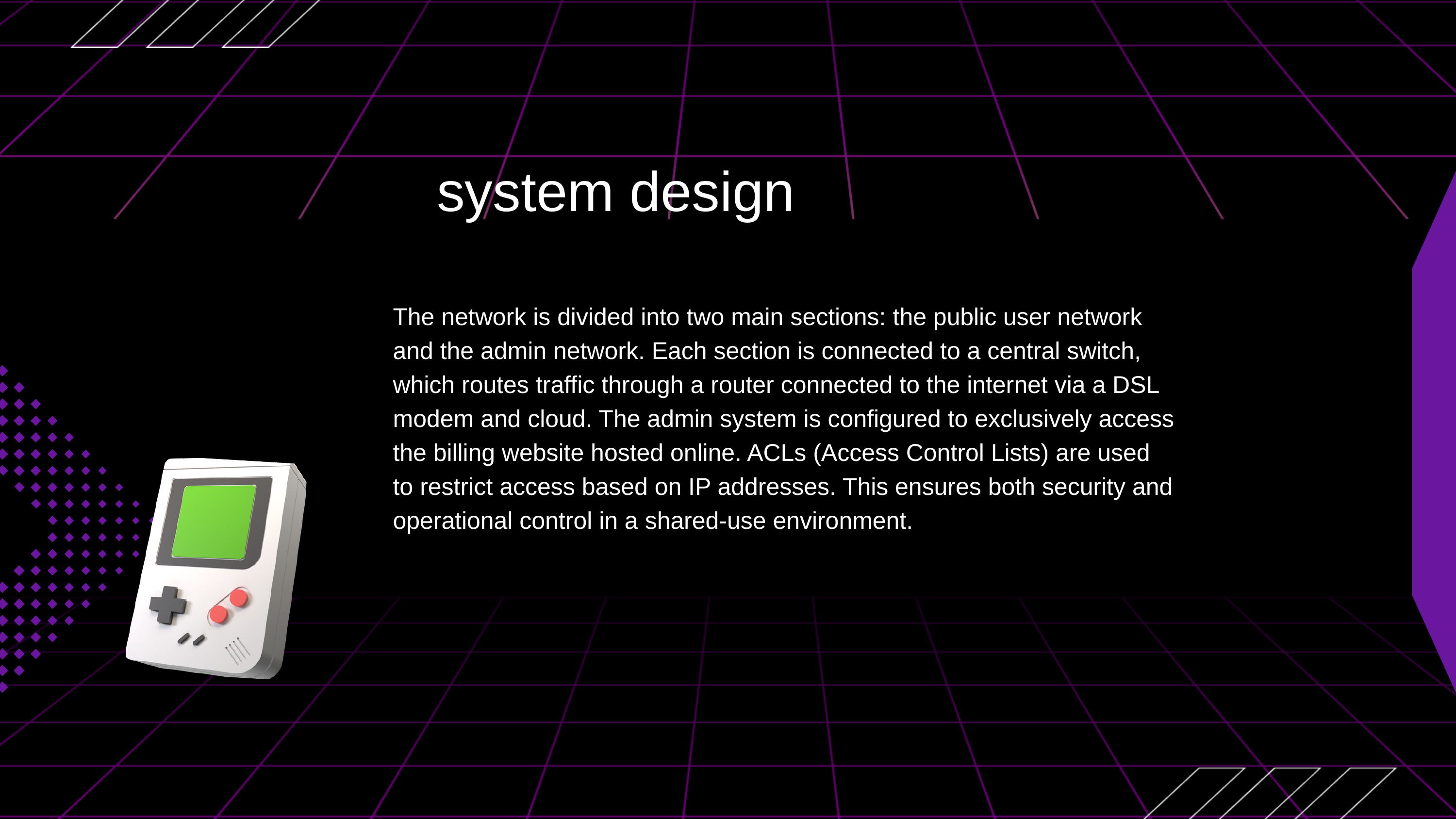

system design
The network is divided into two main sections: the public user network and the admin network. Each section is connected to a central switch, which routes traffic through a router connected to the internet via a DSL modem and cloud. The admin system is configured to exclusively access the billing website hosted online. ACLs (Access Control Lists) are used to restrict access based on IP addresses. This ensures both security and operational control in a shared-use environment.